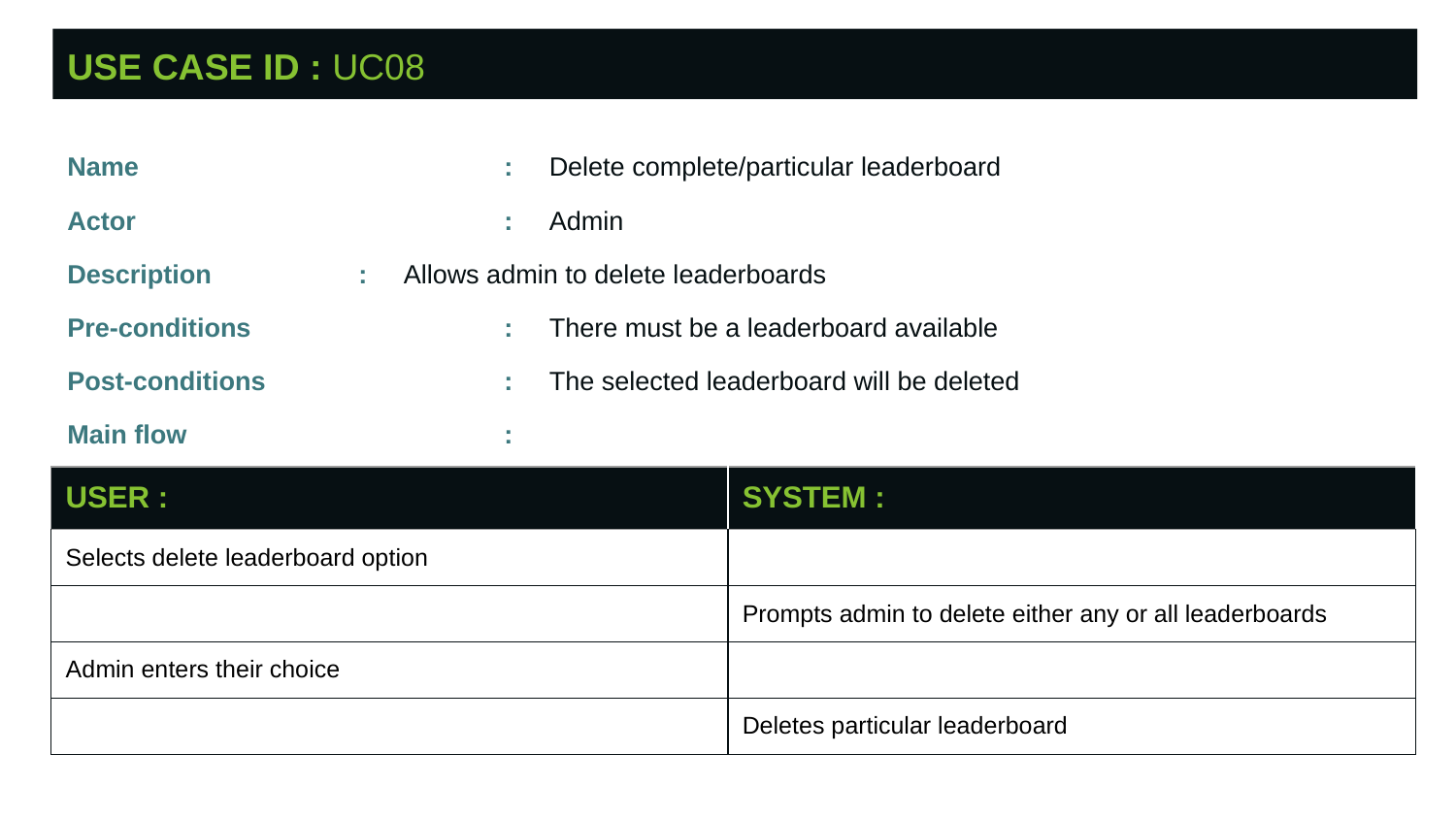

USE CASE ID : UC08
Name			:     Delete complete/particular leaderboard
Actor			:     Admin
Description		:     Allows admin to delete leaderboards
Pre-conditions		:     There must be a leaderboard available
Post-conditions		:     The selected leaderboard will be deleted
Main flow			:
| USER : | SYSTEM : |
| --- | --- |
| Selects delete leaderboard option |  |
|  | Prompts admin to delete either any or all leaderboards |
| Admin enters their choice |  |
|  | Deletes particular leaderboard |